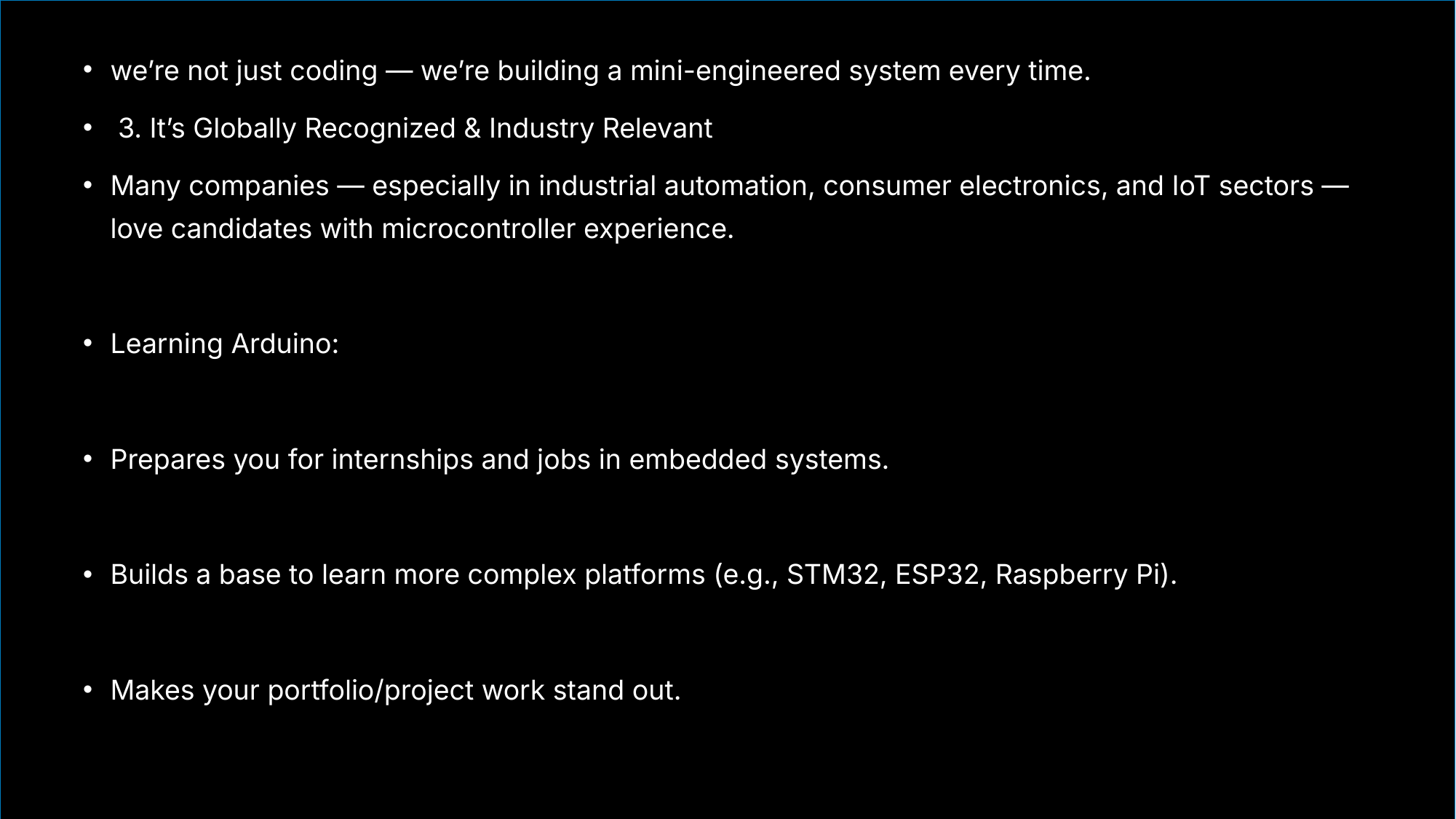

we’re not just coding — we’re building a mini-engineered system every time.
 3. It’s Globally Recognized & Industry Relevant
Many companies — especially in industrial automation, consumer electronics, and IoT sectors — love candidates with microcontroller experience.

Learning Arduino:

Prepares you for internships and jobs in embedded systems.

Builds a base to learn more complex platforms (e.g., STM32, ESP32, Raspberry Pi).

Makes your portfolio/project work stand out.